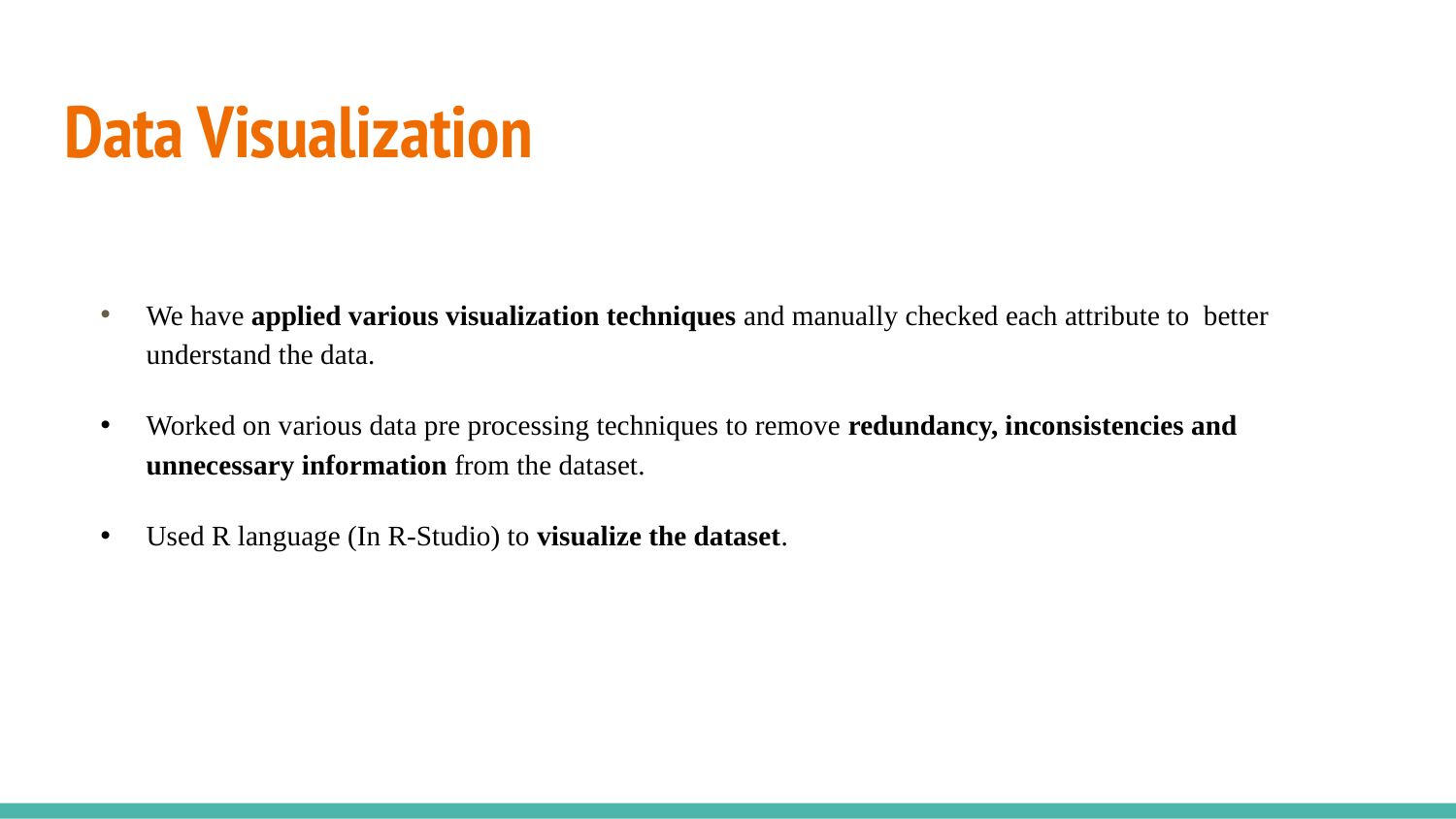

# Data Visualization

We have applied various visualization techniques and manually checked each attribute to  better understand the data.
Worked on various data pre processing techniques to remove redundancy, inconsistencies and unnecessary information from the dataset.
Used R language (In R-Studio) to visualize the dataset.